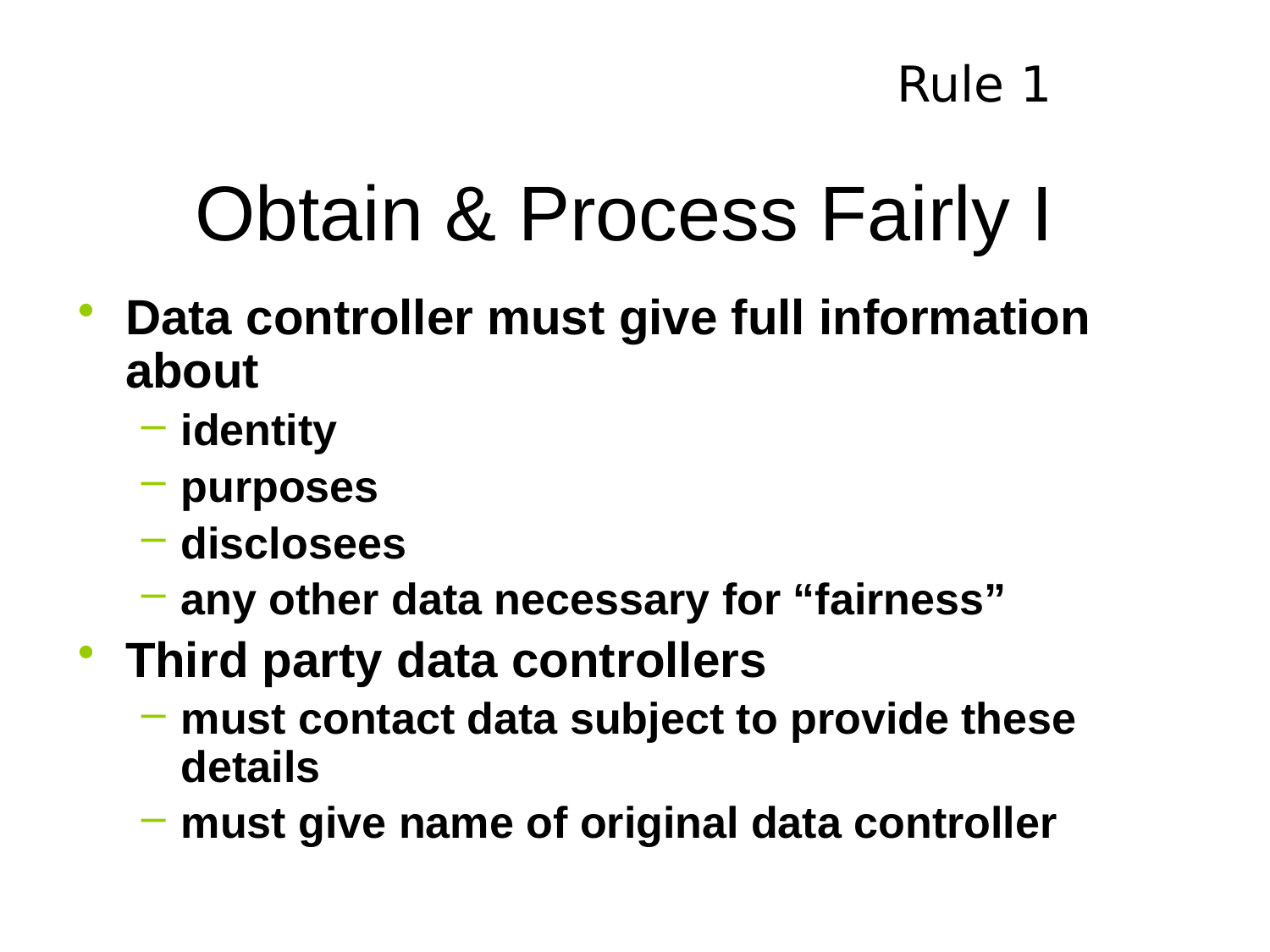

Rule 1
# Obtain & Process Fairly I
Data controller must give full information about
identity
purposes
disclosees
any other data necessary for “fairness”
Third party data controllers
must contact data subject to provide these details
must give name of original data controller